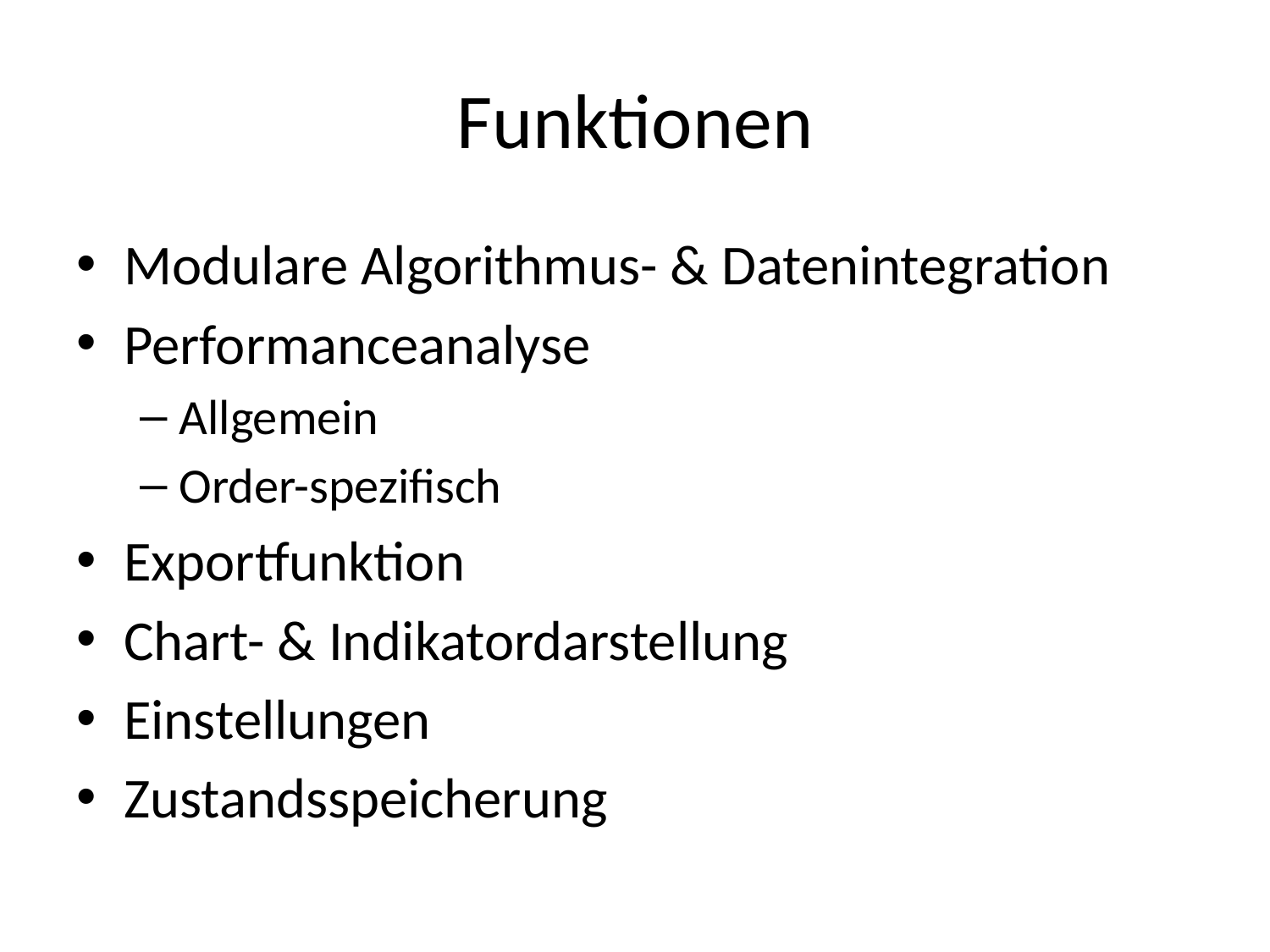

# Funktionen
Modulare Algorithmus- & Datenintegration
Performanceanalyse
Allgemein
Order-spezifisch
Exportfunktion
Chart- & Indikatordarstellung
Einstellungen
Zustandsspeicherung